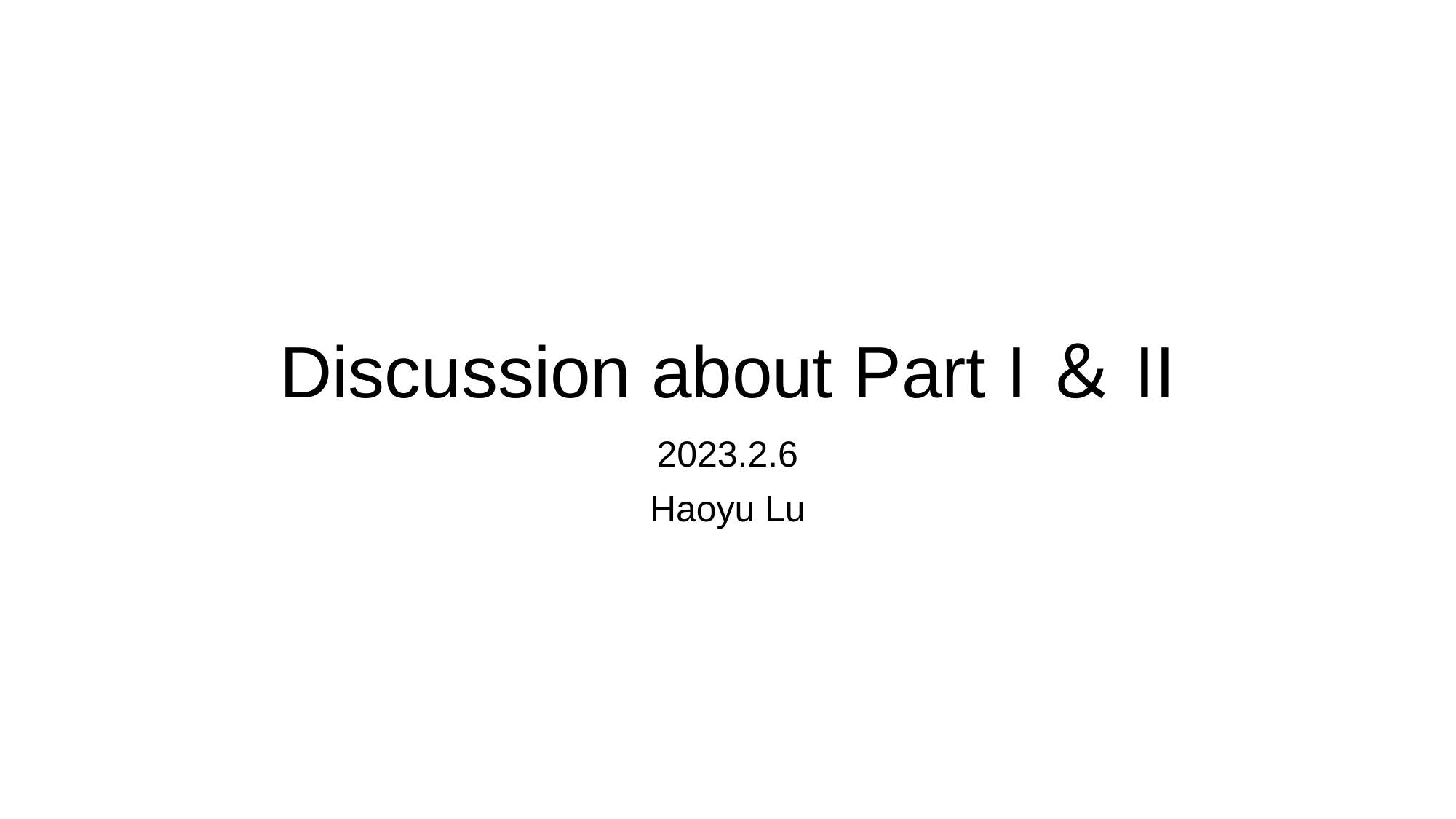

# Discussion about Part I＆II
2023.2.6
Haoyu Lu